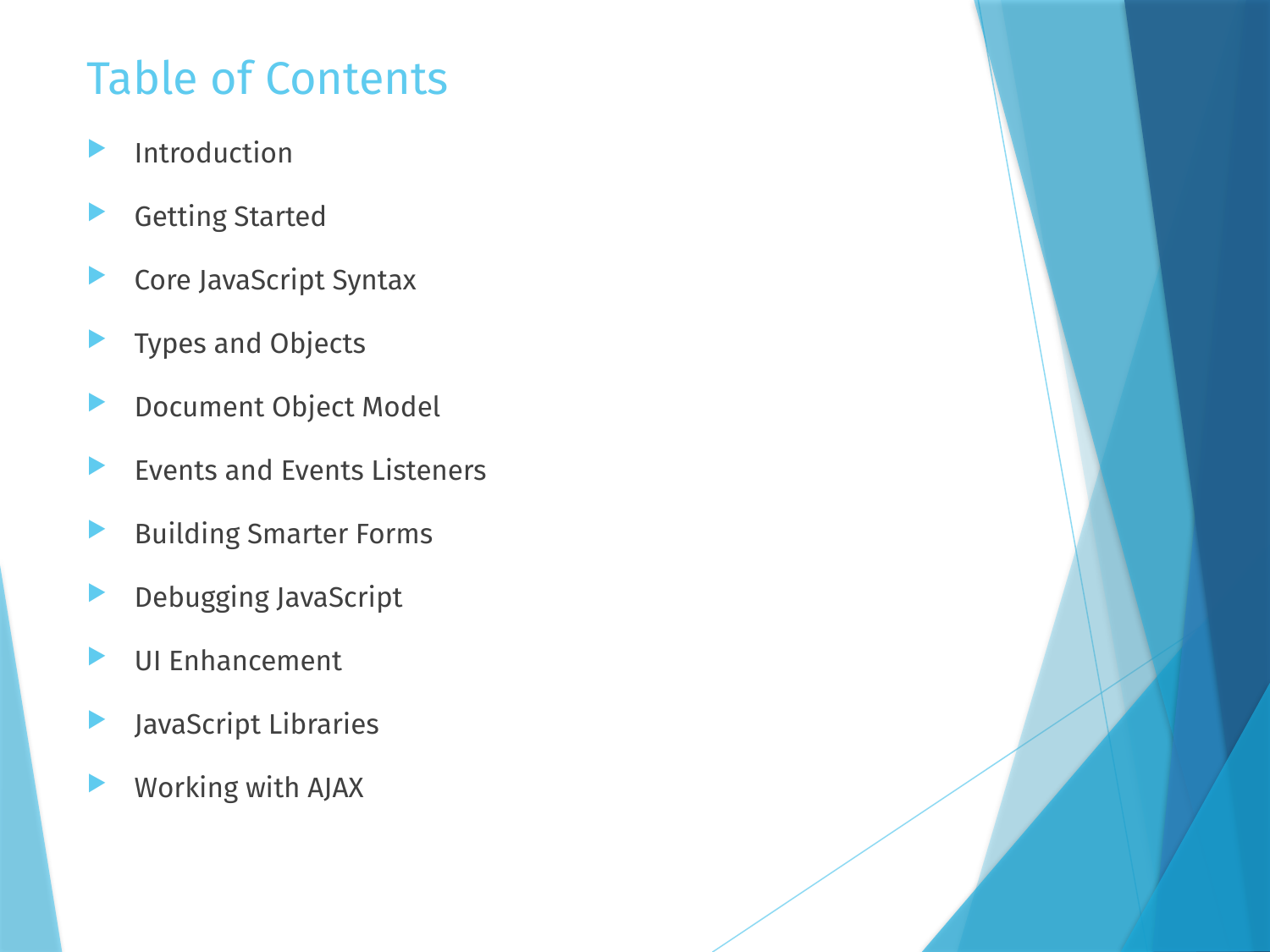

# Table of Contents
Introduction

Getting Started

Core JavaScript Syntax

Types and Objects

Document Object Model

Events and Events Listeners

Building Smarter Forms

Debugging JavaScript

UI Enhancement

JavaScript Libraries

Working with AJAX